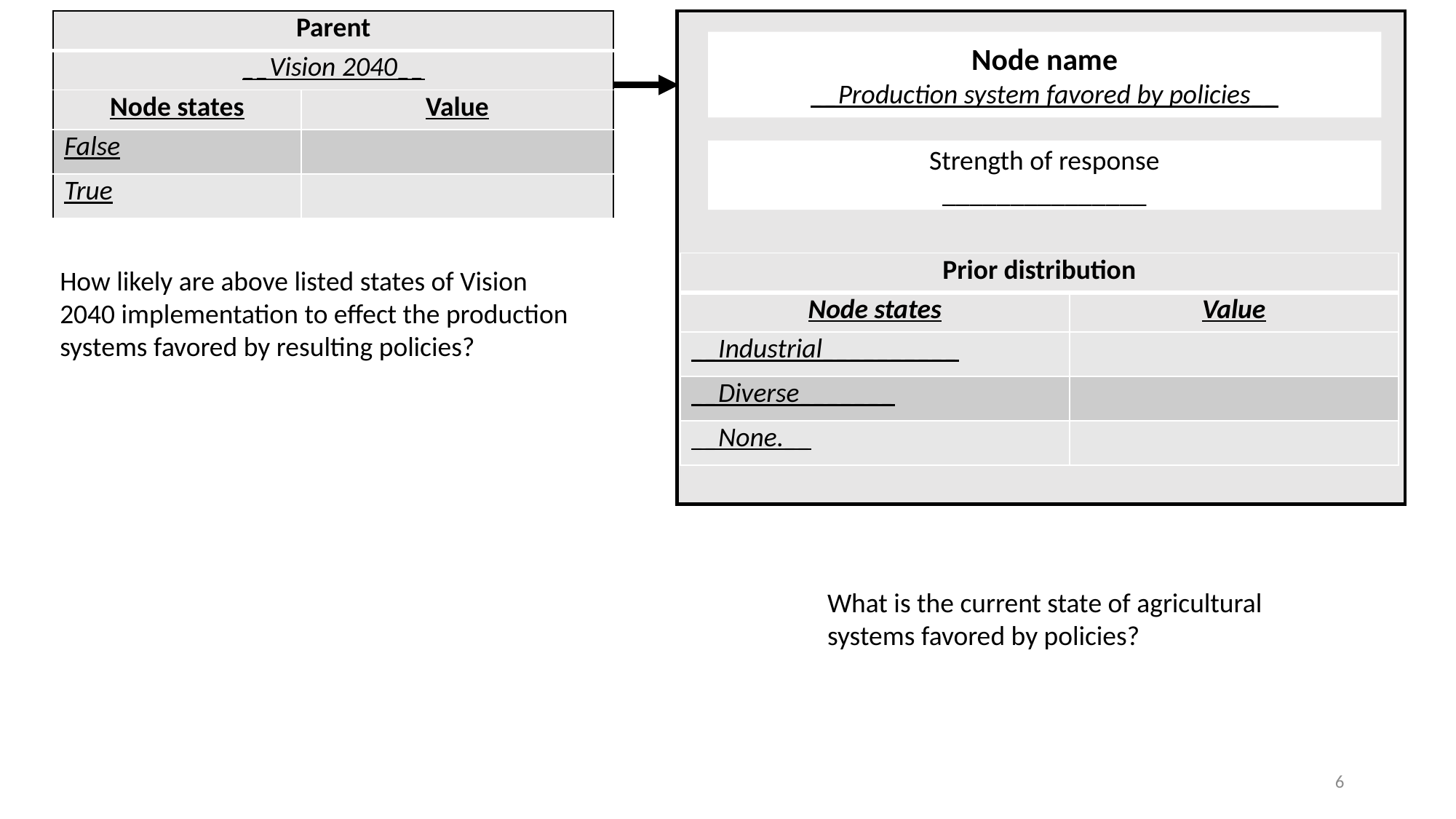

| Parent |  |
| --- | --- |
| \_\_Vision 2040\_\_ |  |
| Node states | Value |
| False |  |
| True |  |

Node name
__Production system favored by policies__
Strength of response
_______________
| Prior distribution |  |
| --- | --- |
| Node states | Value |
| \_\_Industrial\_\_\_\_\_\_\_\_\_\_ |  |
| \_\_Diverse\_\_\_\_\_\_\_ |  |
| \_\_None.\_\_ |  |
How likely are above listed states of Vision 2040 implementation to effect the production systems favored by resulting policies?
What is the current state of agricultural systems favored by policies?
6